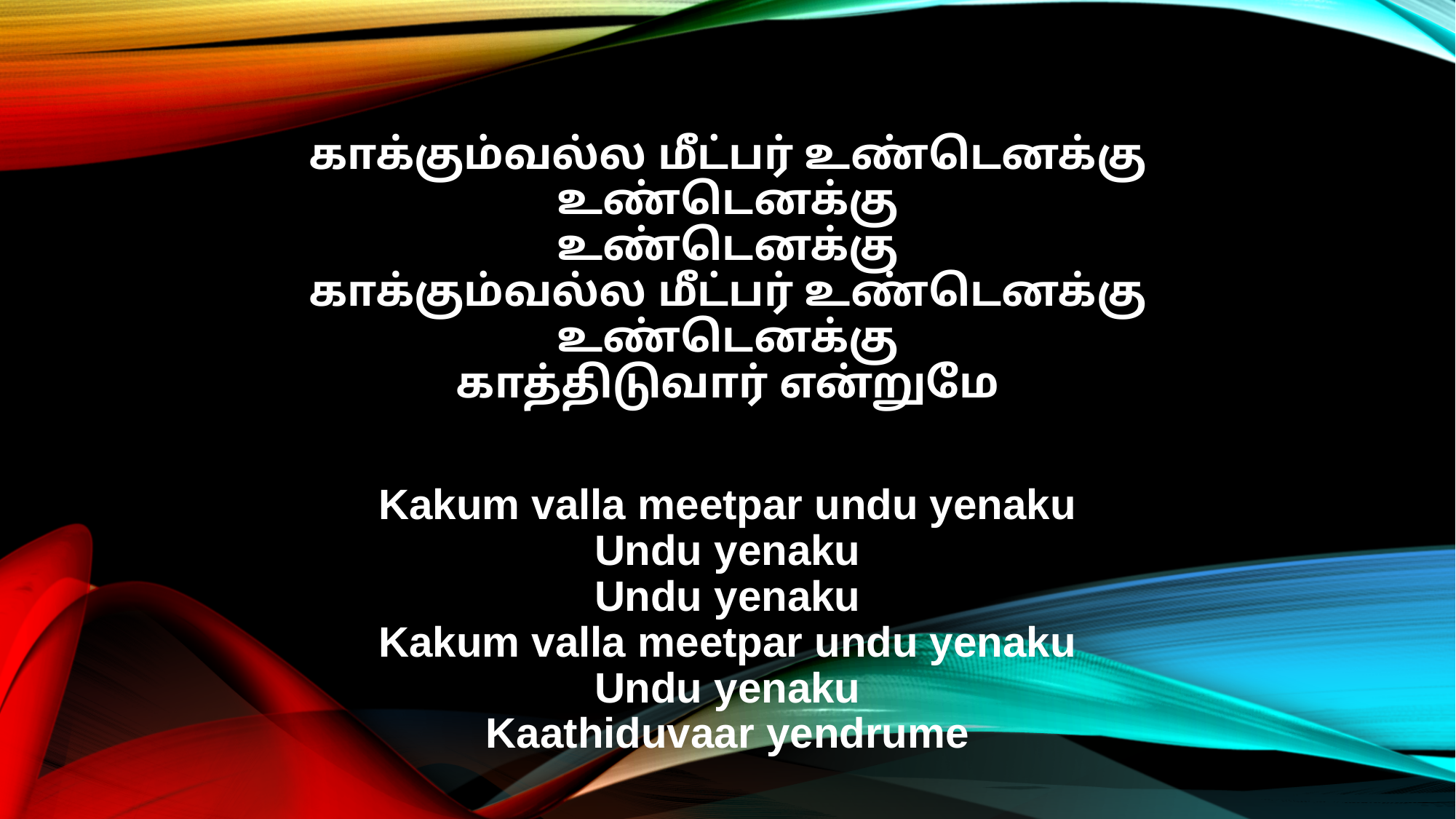

காக்கும்வல்ல மீட்பர் உண்டெனக்கு
உண்டெனக்கு
உண்டெனக்கு
காக்கும்வல்ல மீட்பர் உண்டெனக்கு
உண்டெனக்கு
காத்திடுவார் என்றுமே

Kakum valla meetpar undu yenaku
Undu yenaku
Undu yenaku
Kakum valla meetpar undu yenaku
Undu yenaku
Kaathiduvaar yendrume